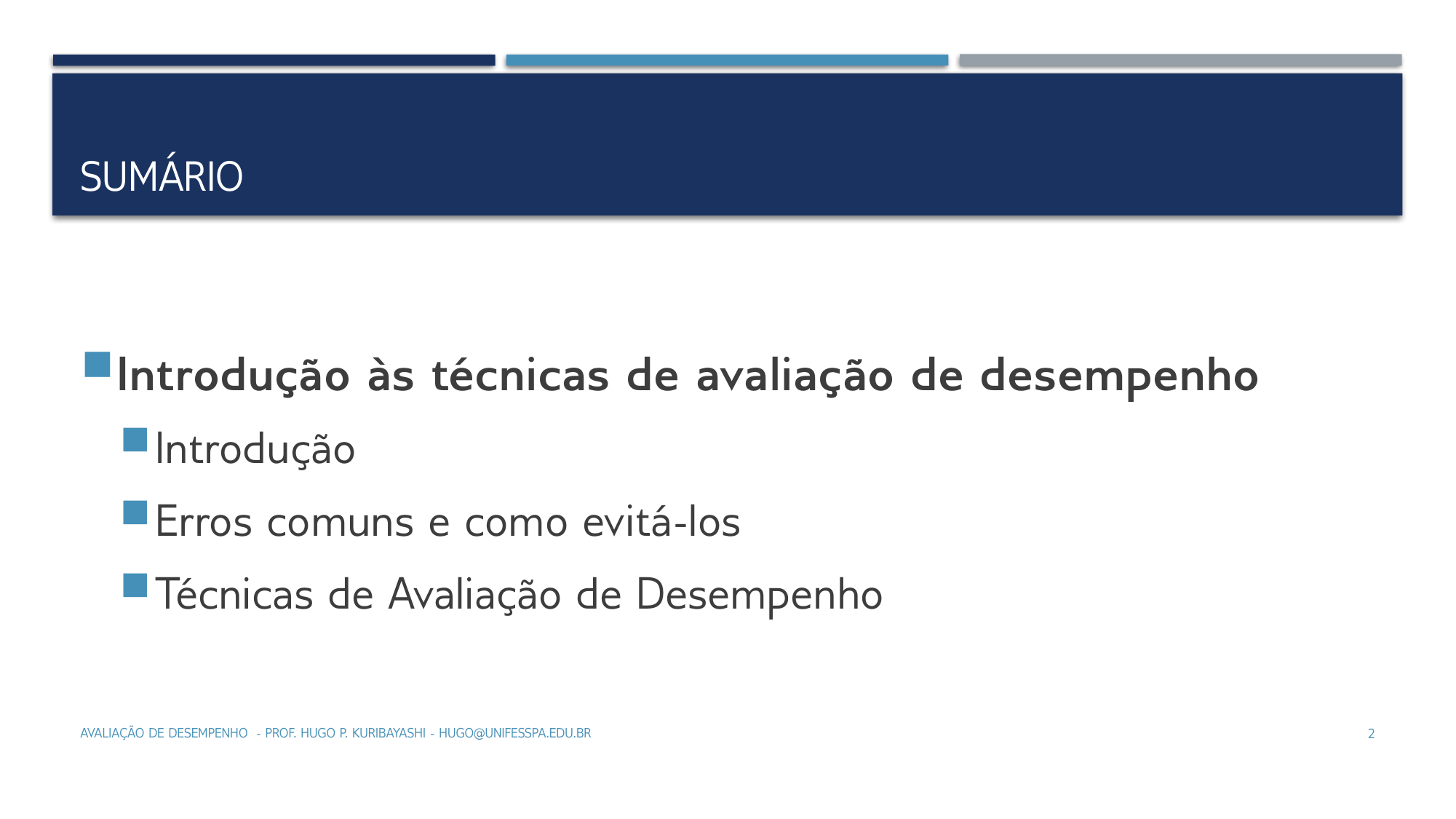

# SUMÁRIO
Introdução às técnicas de avaliação de desempenho
Introdução
Erros comuns e como evitá-los
Técnicas de Avaliação de Desempenho
Avaliação de Desempenho  - Prof. Hugo P. Kuribayashi - hugo@unifesspa.edu.br
2